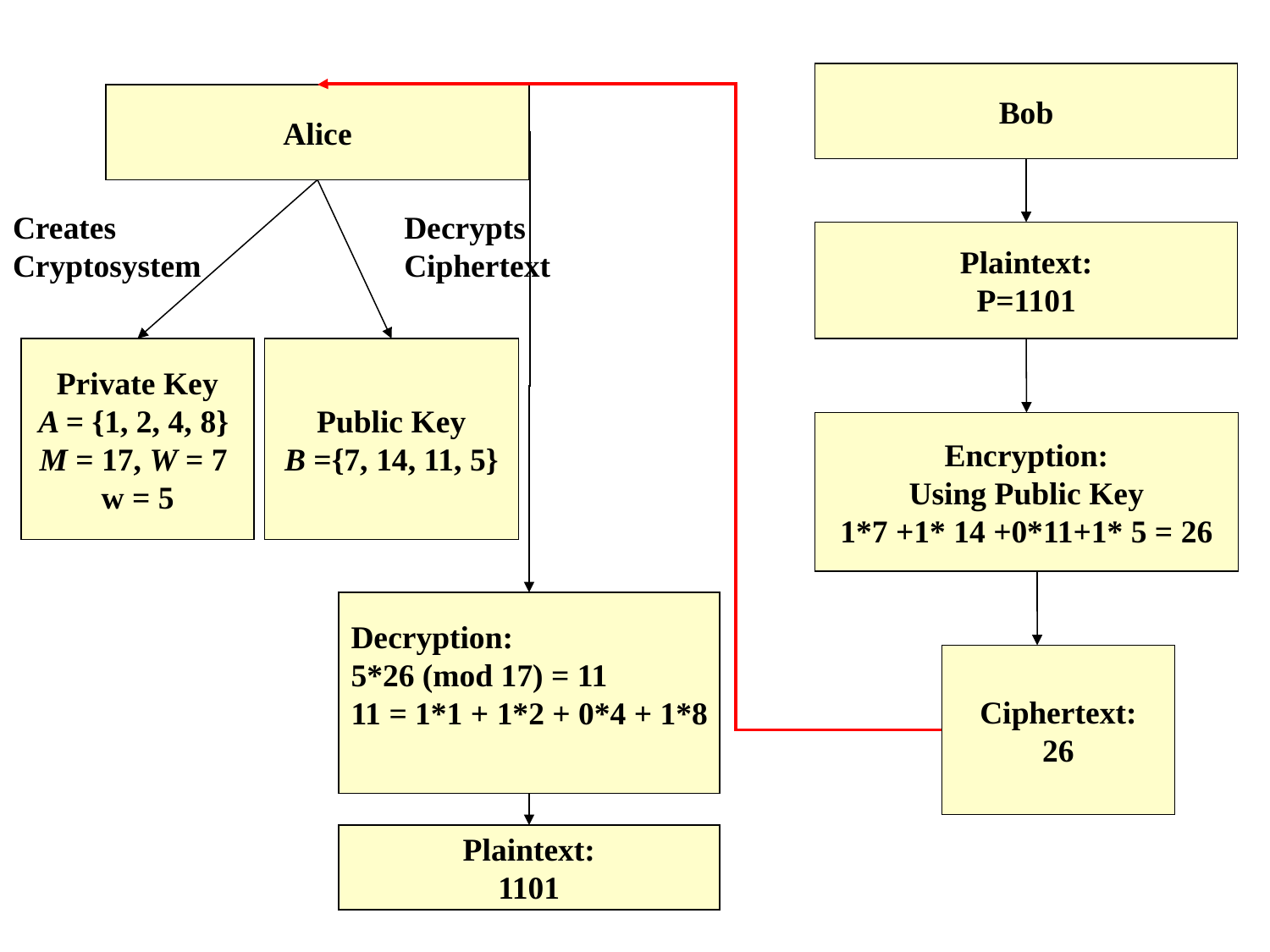

Bob
Alice
Creates
Cryptosystem
Decrypts
Ciphertext
Plaintext:
P=1101
Private Key
A = {1, 2, 4, 8}
M = 17, W = 7
w = 5
Public Key
B ={7, 14, 11, 5}

Encryption:
Using Public Key
1*7 +1* 14 +0*11+1* 5 = 26

Decryption:
5*26 (mod 17) = 11
11 = 1*1 + 1*2 + 0*4 + 1*8

Ciphertext:
26
Plaintext:
1101